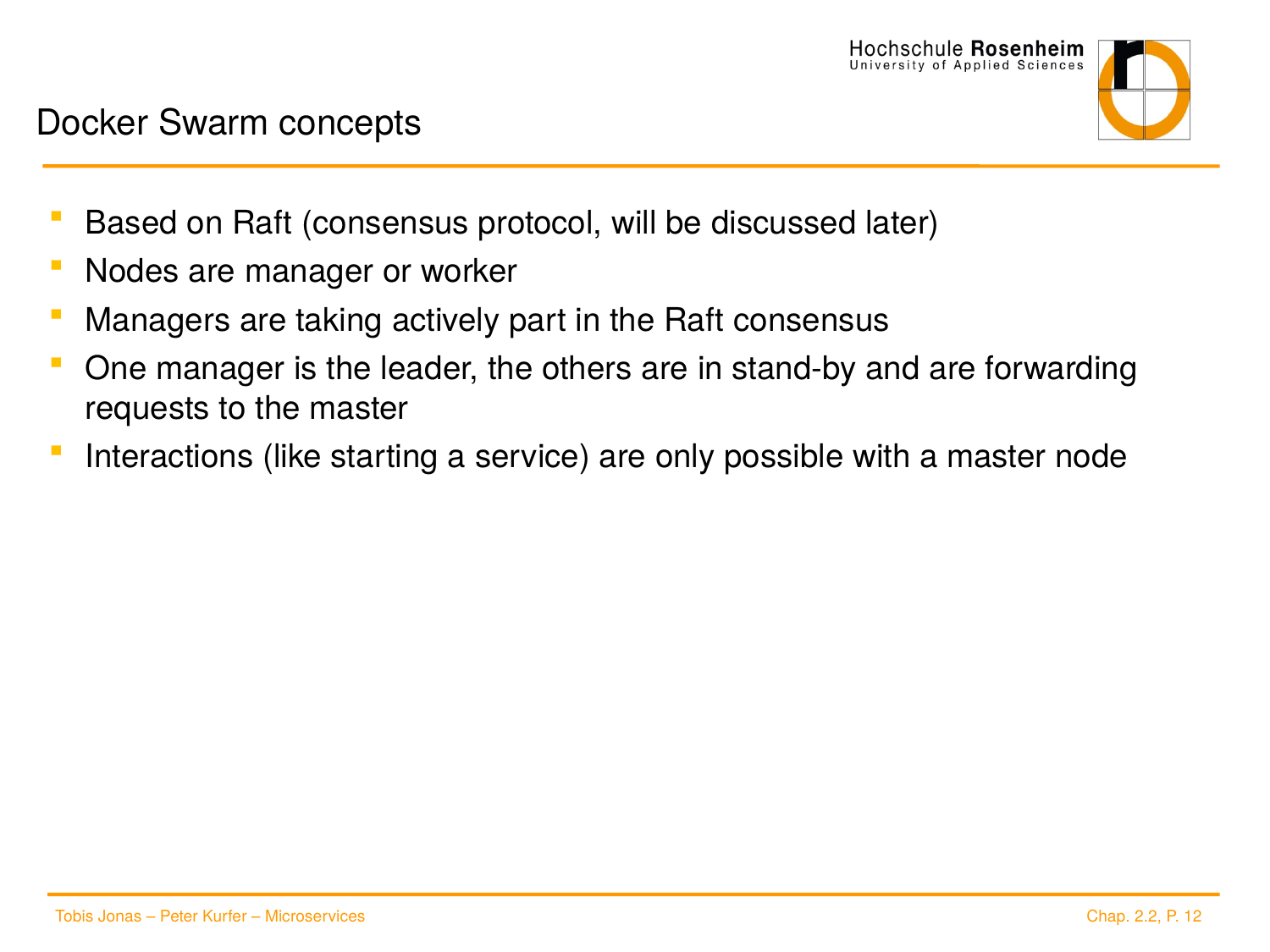

# Docker Swarm concepts
Based on Raft (consensus protocol, will be discussed later)
Nodes are manager or worker
Managers are taking actively part in the Raft consensus
One manager is the leader, the others are in stand-by and are forwarding requests to the master
Interactions (like starting a service) are only possible with a master node